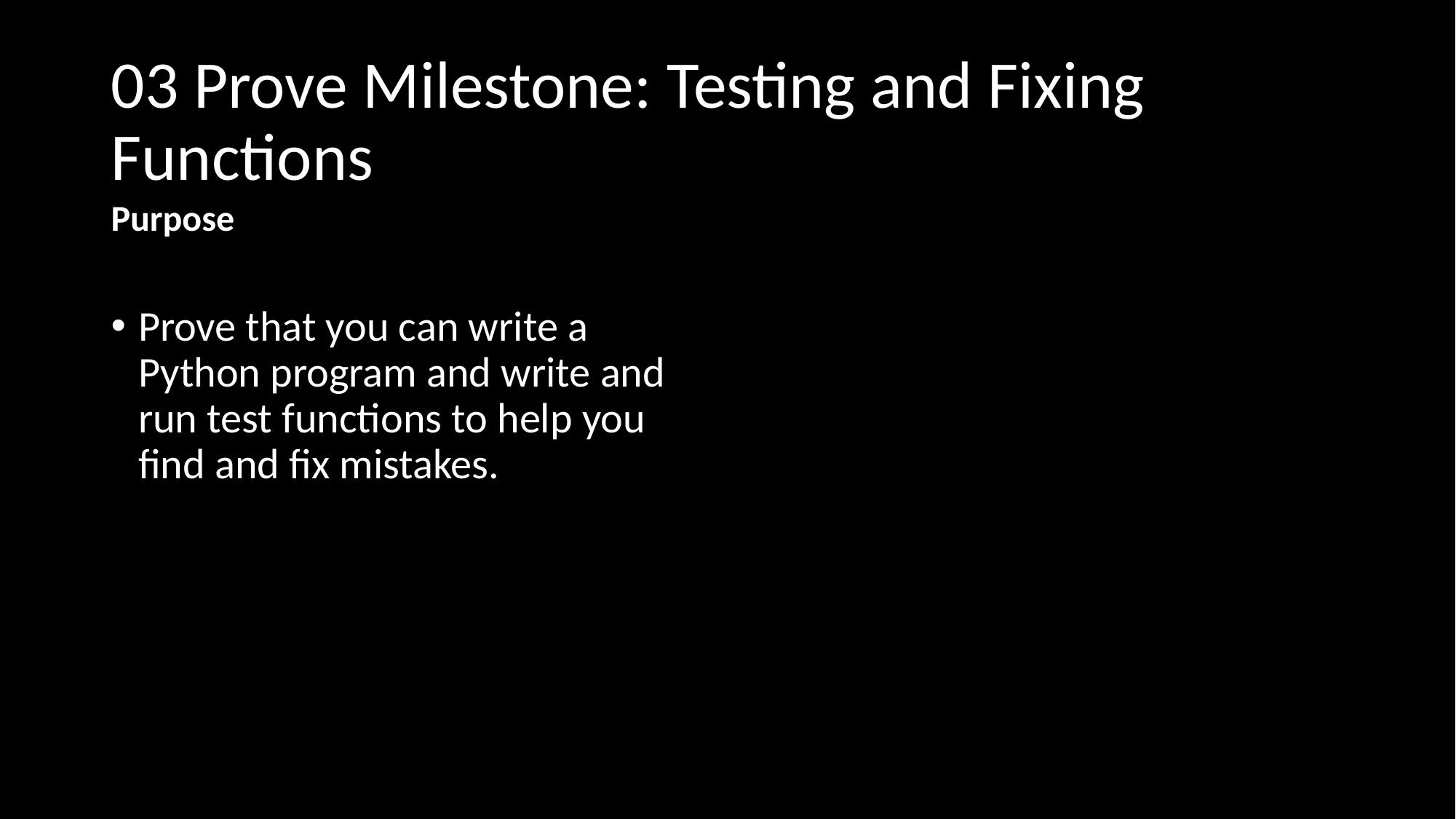

# 03 Prove Milestone: Testing and Fixing Functions
Purpose

Prove that you can write a Python program and write and run test functions to help you find and fix mistakes.